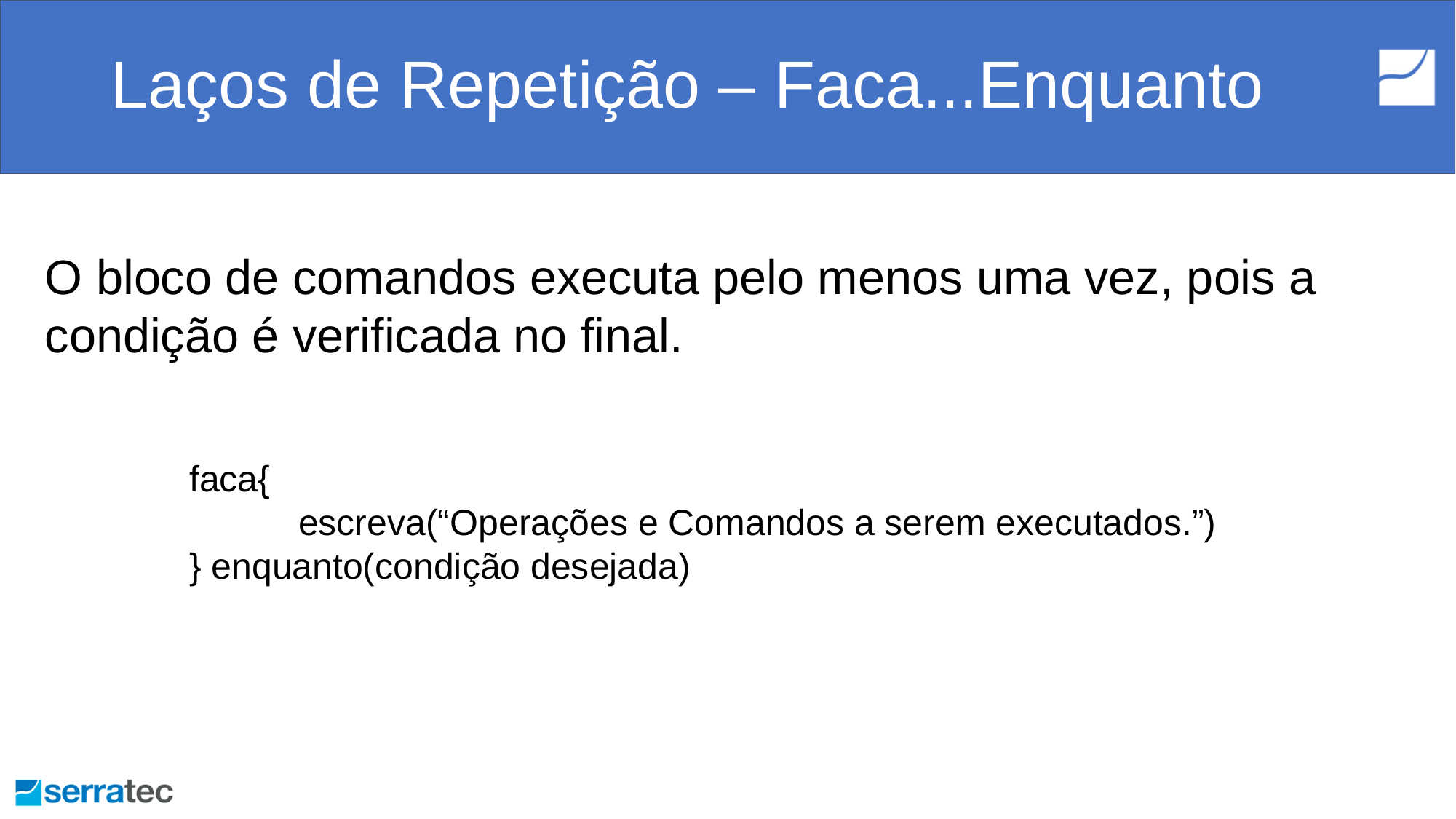

# Laços de Repetição – Faca...Enquanto
O bloco de comandos executa pelo menos uma vez, pois a condição é verificada no final.
		faca{
			escreva(“Operações e Comandos a serem executados.”)
		} enquanto(condição desejada)